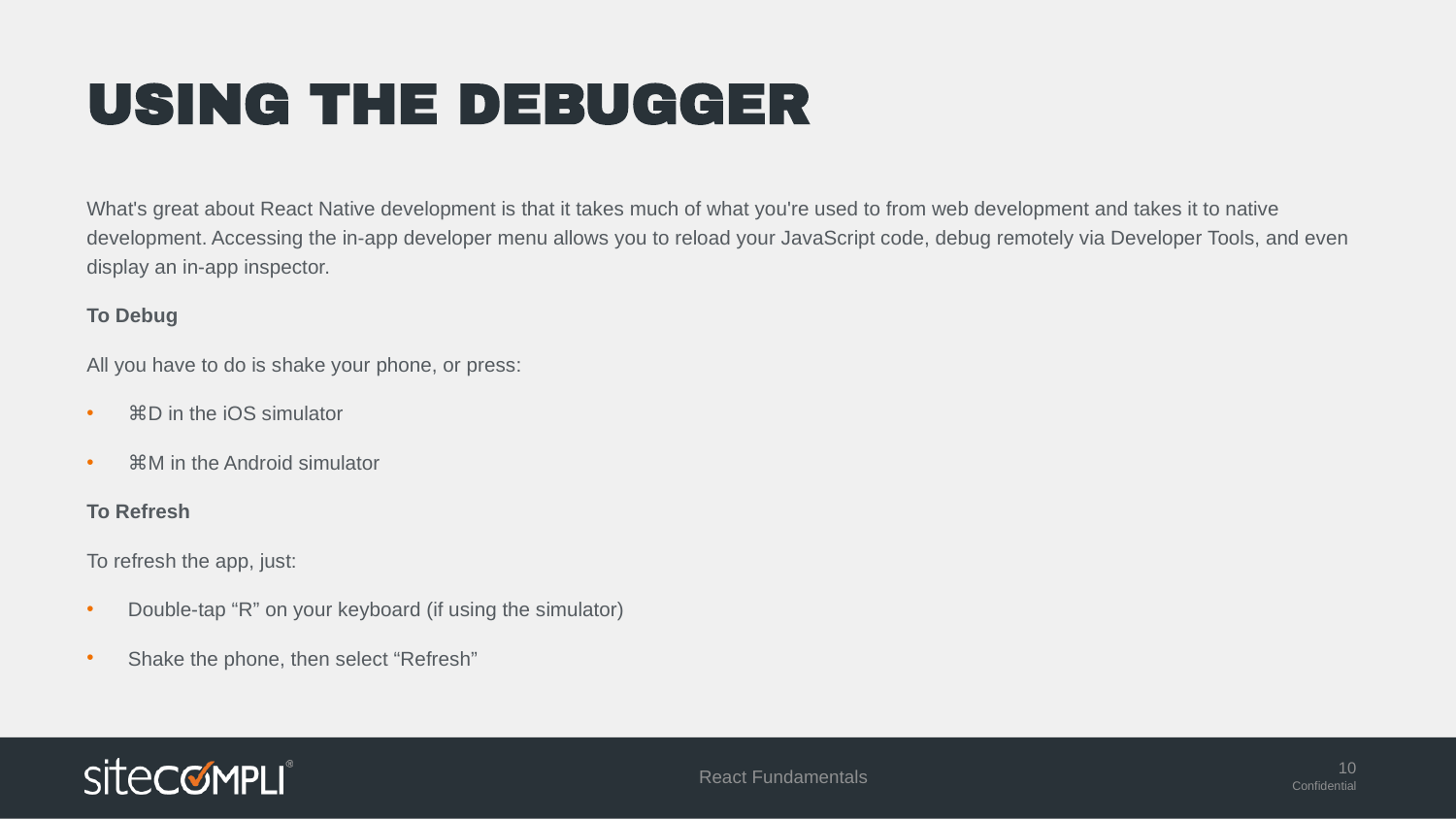

# Using the debugger
What's great about React Native development is that it takes much of what you're used to from web development and takes it to native development. Accessing the in-app developer menu allows you to reload your JavaScript code, debug remotely via Developer Tools, and even display an in-app inspector.
To Debug
All you have to do is shake your phone, or press:
⌘D in the iOS simulator
⌘M in the Android simulator
To Refresh
To refresh the app, just:
Double-tap “R” on your keyboard (if using the simulator)
Shake the phone, then select “Refresh”
React Fundamentals
10